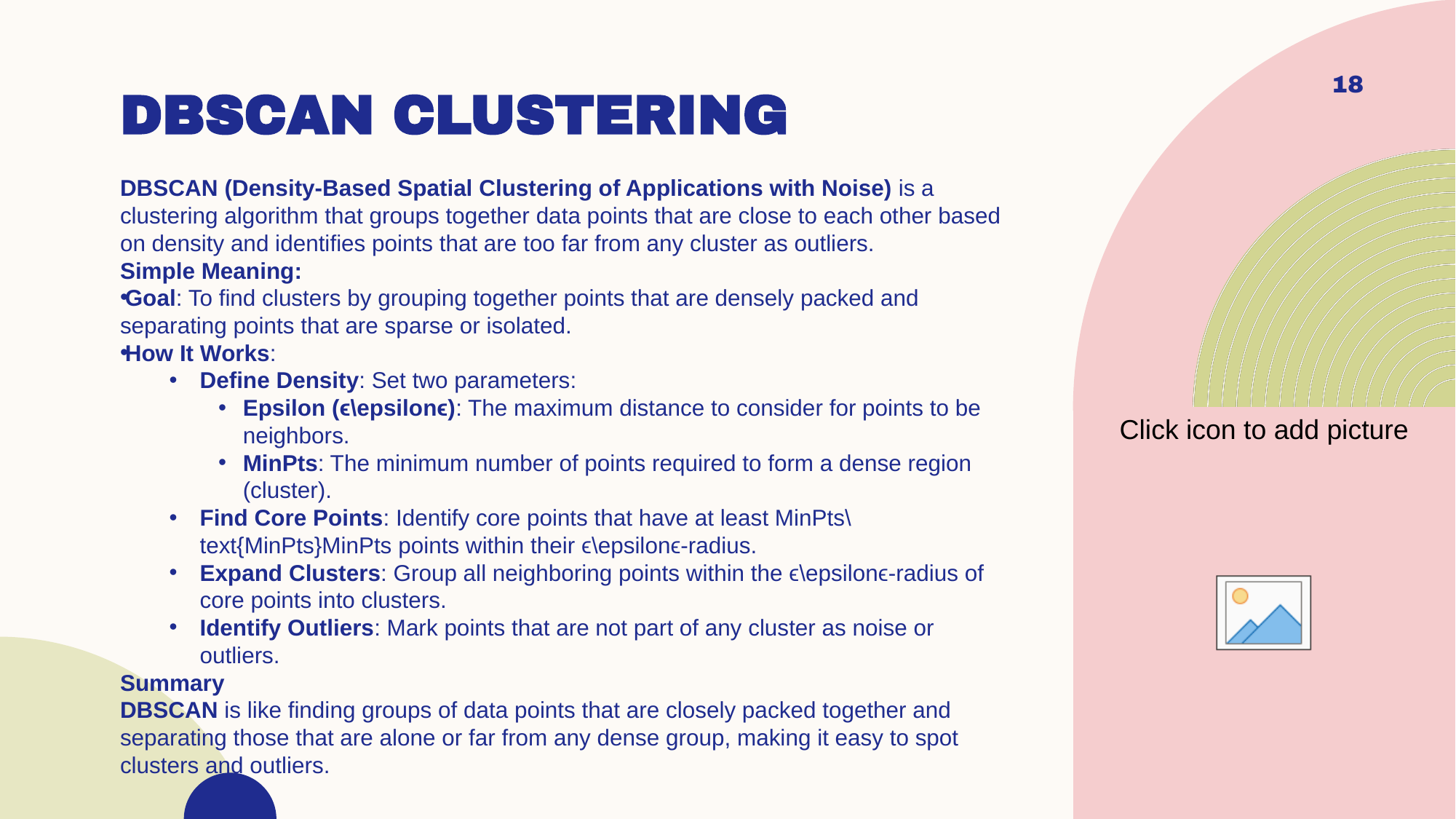

# DBSCAN clustering
18
DBSCAN (Density-Based Spatial Clustering of Applications with Noise) is a clustering algorithm that groups together data points that are close to each other based on density and identifies points that are too far from any cluster as outliers.
Simple Meaning:
Goal: To find clusters by grouping together points that are densely packed and separating points that are sparse or isolated.
How It Works:
Define Density: Set two parameters:
Epsilon (ϵ\epsilonϵ): The maximum distance to consider for points to be neighbors.
MinPts: The minimum number of points required to form a dense region (cluster).
Find Core Points: Identify core points that have at least MinPts\text{MinPts}MinPts points within their ϵ\epsilonϵ-radius.
Expand Clusters: Group all neighboring points within the ϵ\epsilonϵ-radius of core points into clusters.
Identify Outliers: Mark points that are not part of any cluster as noise or outliers.
Summary
DBSCAN is like finding groups of data points that are closely packed together and separating those that are alone or far from any dense group, making it easy to spot clusters and outliers.